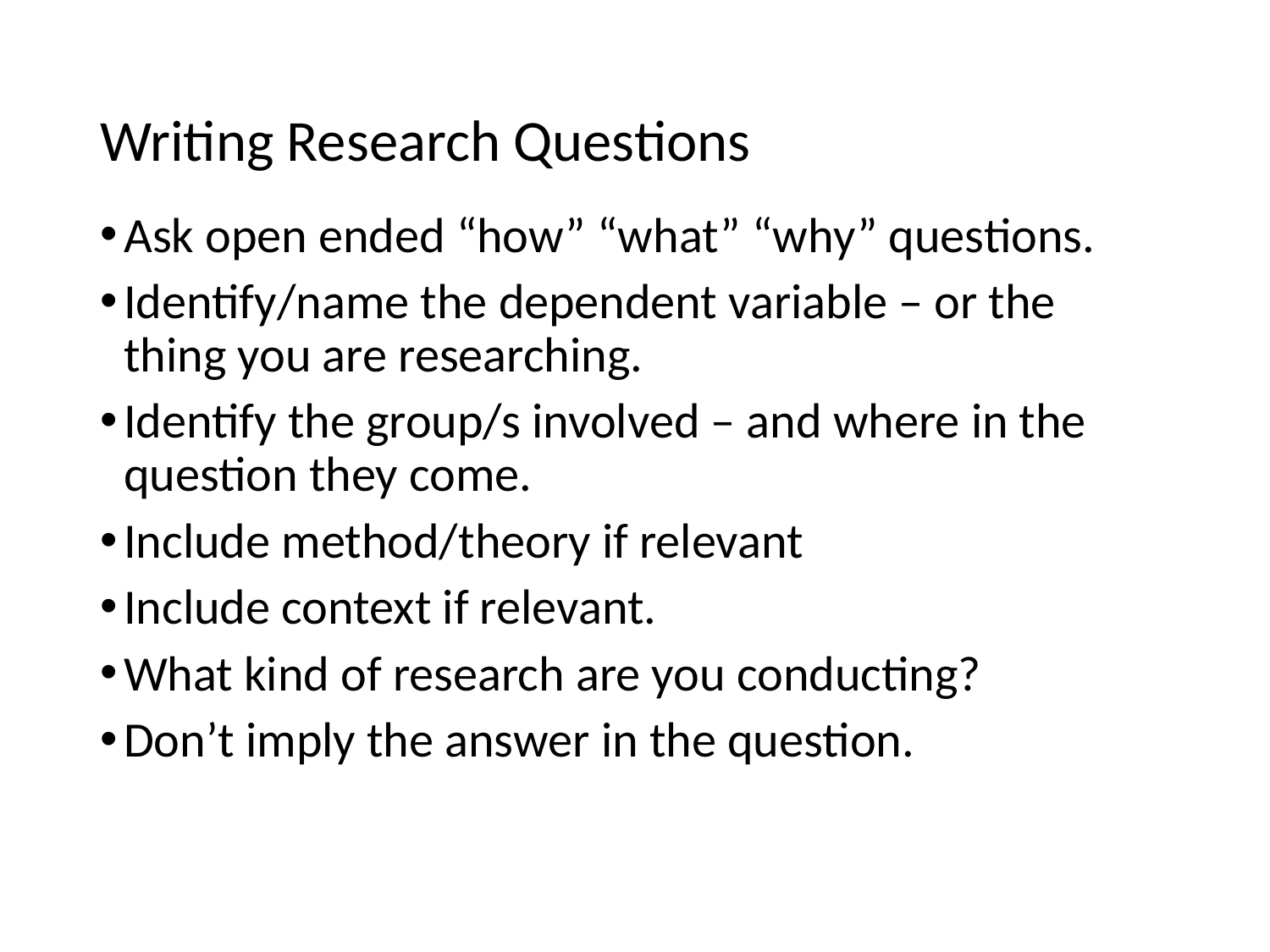

# Writing Research Questions
Ask open ended “how” “what” “why” questions.
Identify/name the dependent variable – or the thing you are researching.
Identify the group/s involved – and where in the question they come.
Include method/theory if relevant
Include context if relevant.
What kind of research are you conducting?
Don’t imply the answer in the question.